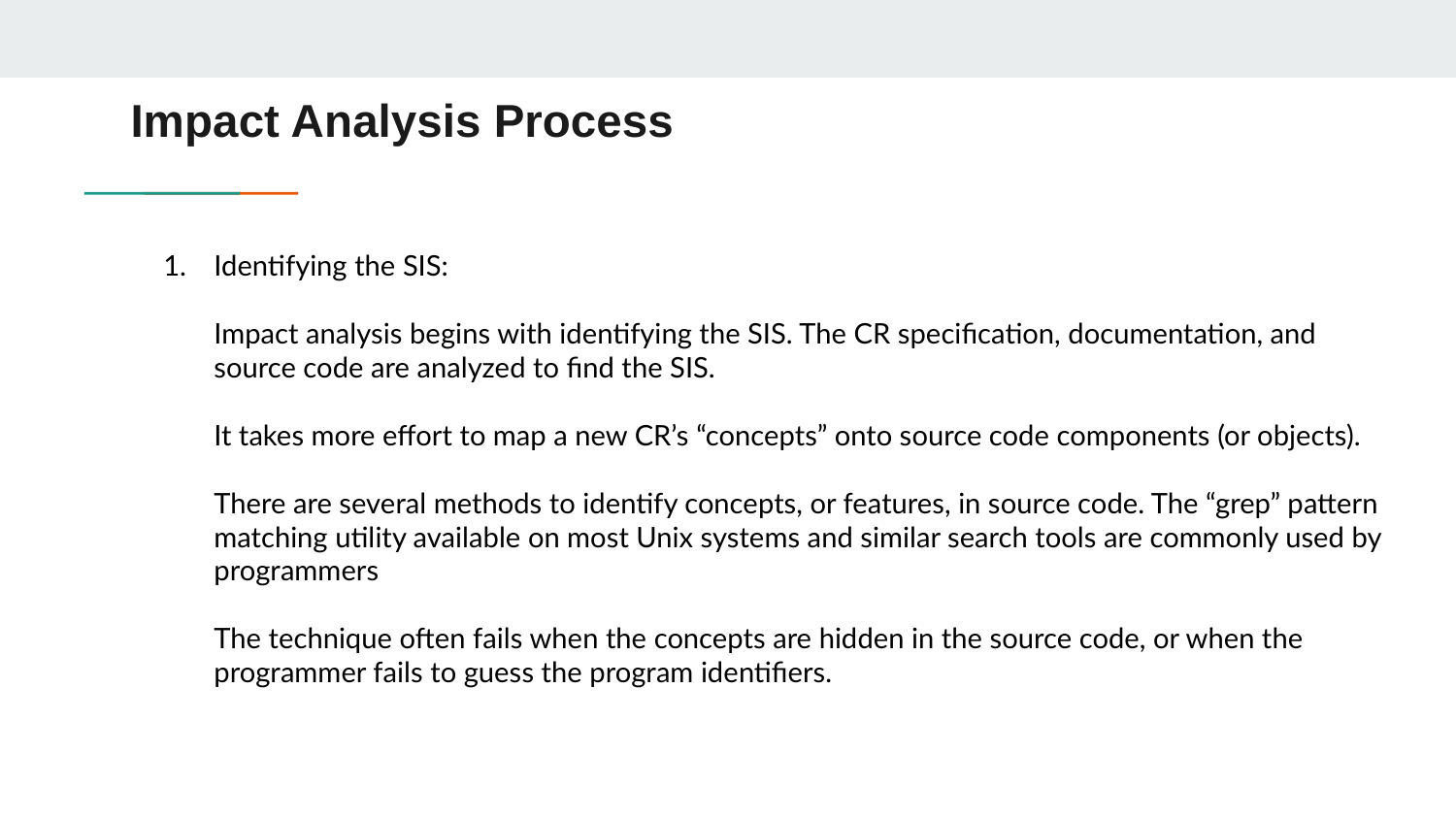

# Impact Analysis Process
Identifying the SIS:
Impact analysis begins with identifying the SIS. The CR specification, documentation, and source code are analyzed to find the SIS.
It takes more effort to map a new CR’s “concepts” onto source code components (or objects).
There are several methods to identify concepts, or features, in source code. The “grep” pattern matching utility available on most Unix systems and similar search tools are commonly used by programmers
The technique often fails when the concepts are hidden in the source code, or when the programmer fails to guess the program identifiers.